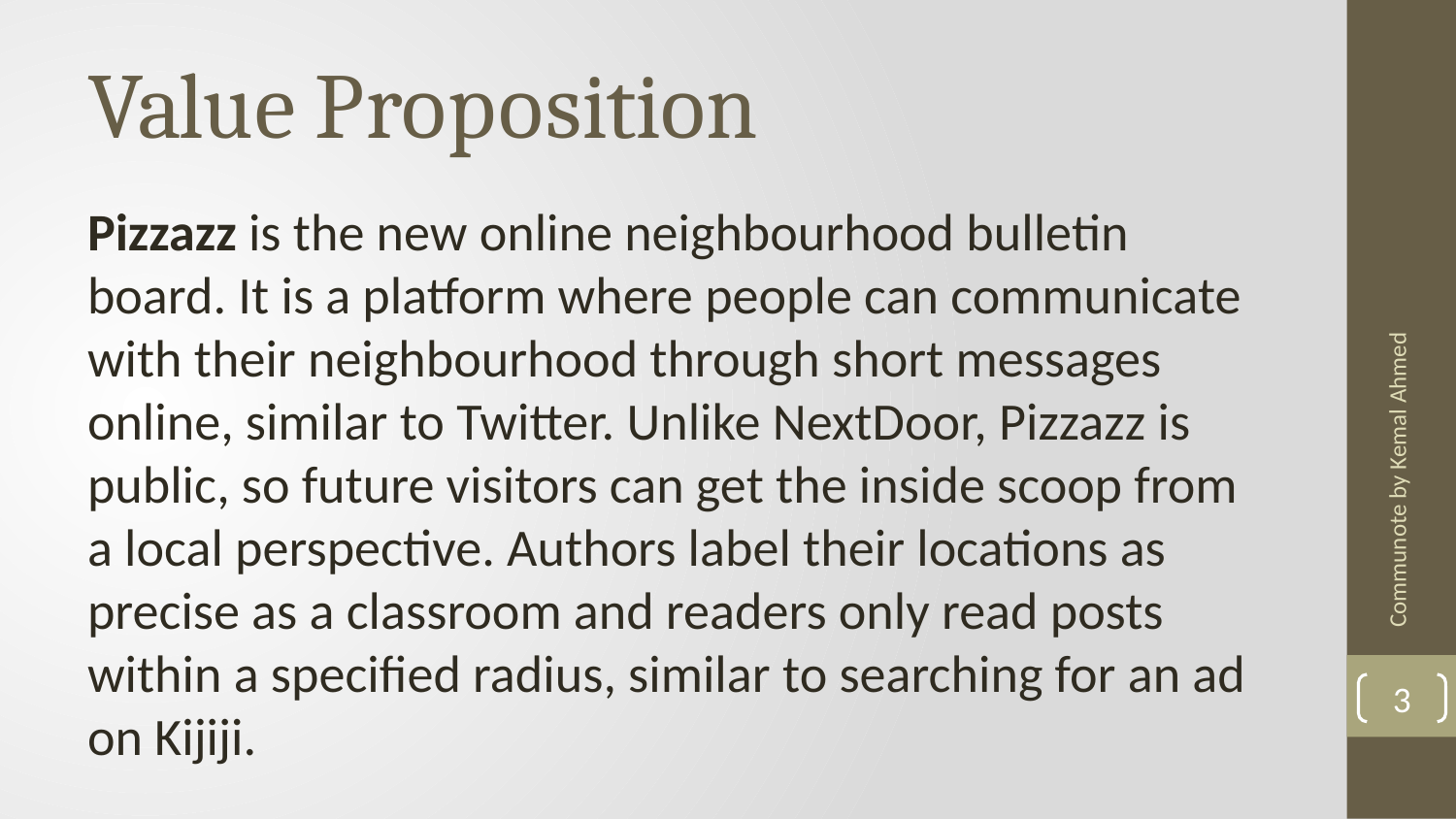

# Value Proposition
Pizzazz is the new online neighbourhood bulletin board. It is a platform where people can communicate with their neighbourhood through short messages online, similar to Twitter. Unlike NextDoor, Pizzazz is public, so future visitors can get the inside scoop from a local perspective. Authors label their locations as precise as a classroom and readers only read posts within a specified radius, similar to searching for an ad on Kijiji.
Communote by Kemal Ahmed
3